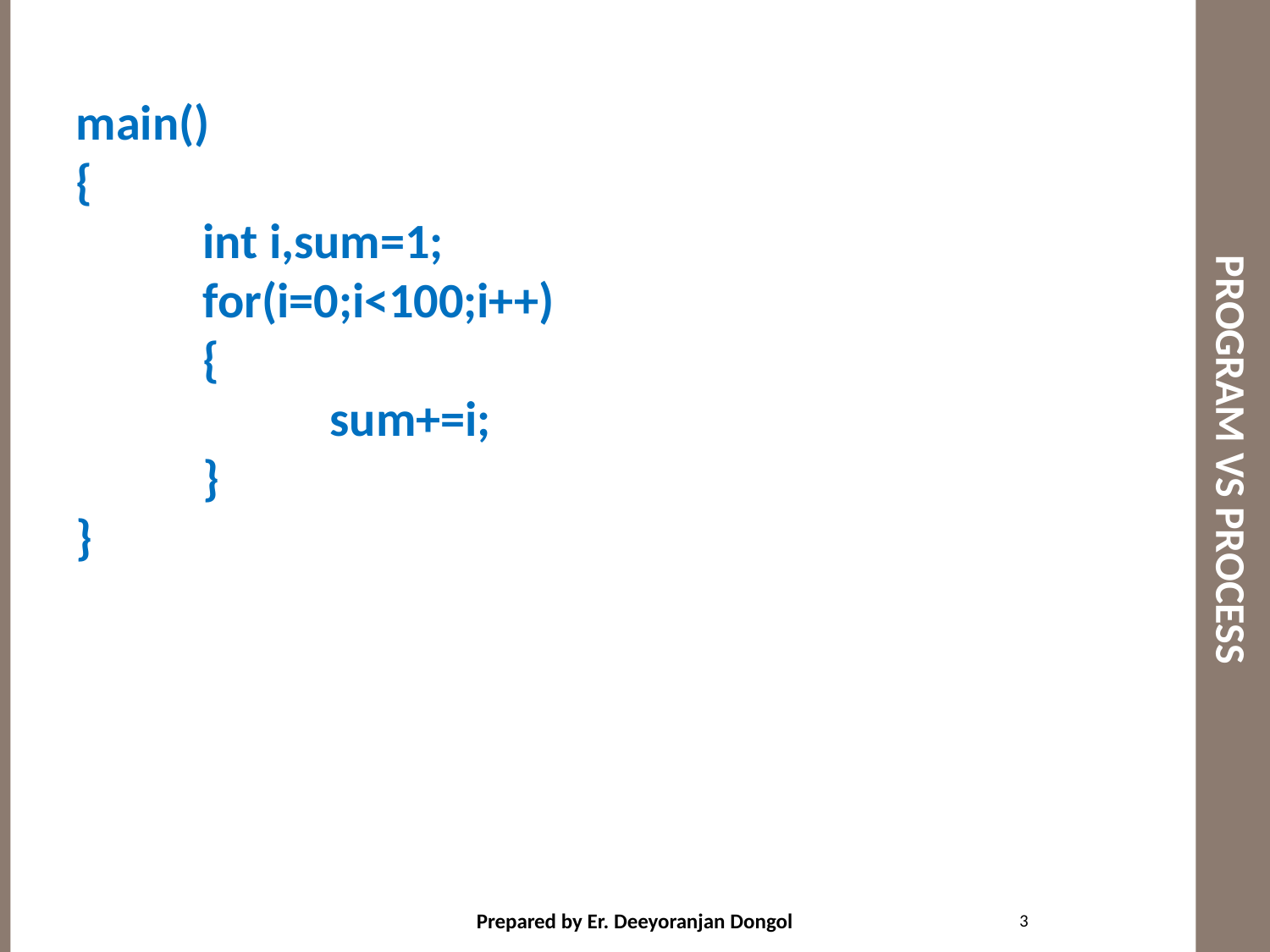

# PROGRAM VS PROCESS
main()
{
	int i,sum=1;
	for(i=0;i<100;i++)
	{
		sum+=i;
	}
}
3
Prepared by Er. Deeyoranjan Dongol